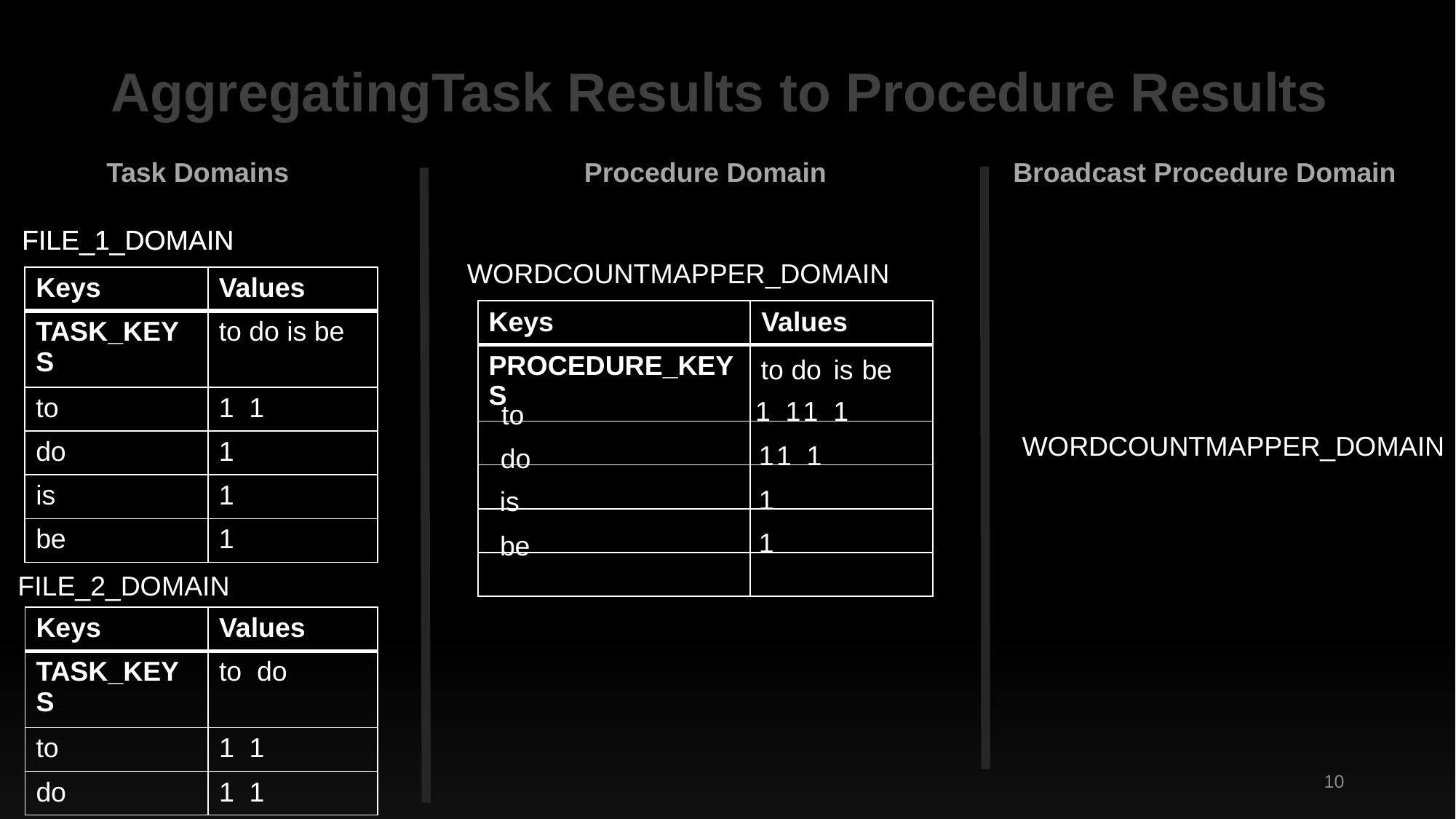

# AggregatingTask Results to Procedure Results
Task Domains
Procedure Domain
Broadcast Procedure Domain
FILE_1_DOMAIN
FILE_1_DOMAIN
WORDCOUNTMAPPER_DOMAIN
| Keys | Values |
| --- | --- |
| TASK\_KEYS | to do is be |
| to | 1 1 |
| do | 1 |
| is | 1 |
| be | 1 |
| Keys | Values |
| --- | --- |
| PROCEDURE\_KEYS |  |
|  |  |
|  |  |
|  |  |
|  |  |
to
do
is
be
1  1
1  1
to
WORDCOUNTMAPPER_DOMAIN
1
1  1
do
1
is
1
be
FILE_2_DOMAIN
| Keys | Values |
| --- | --- |
| TASK\_KEYS | to do |
| to | 1 1 |
| do | 1 1 |
10